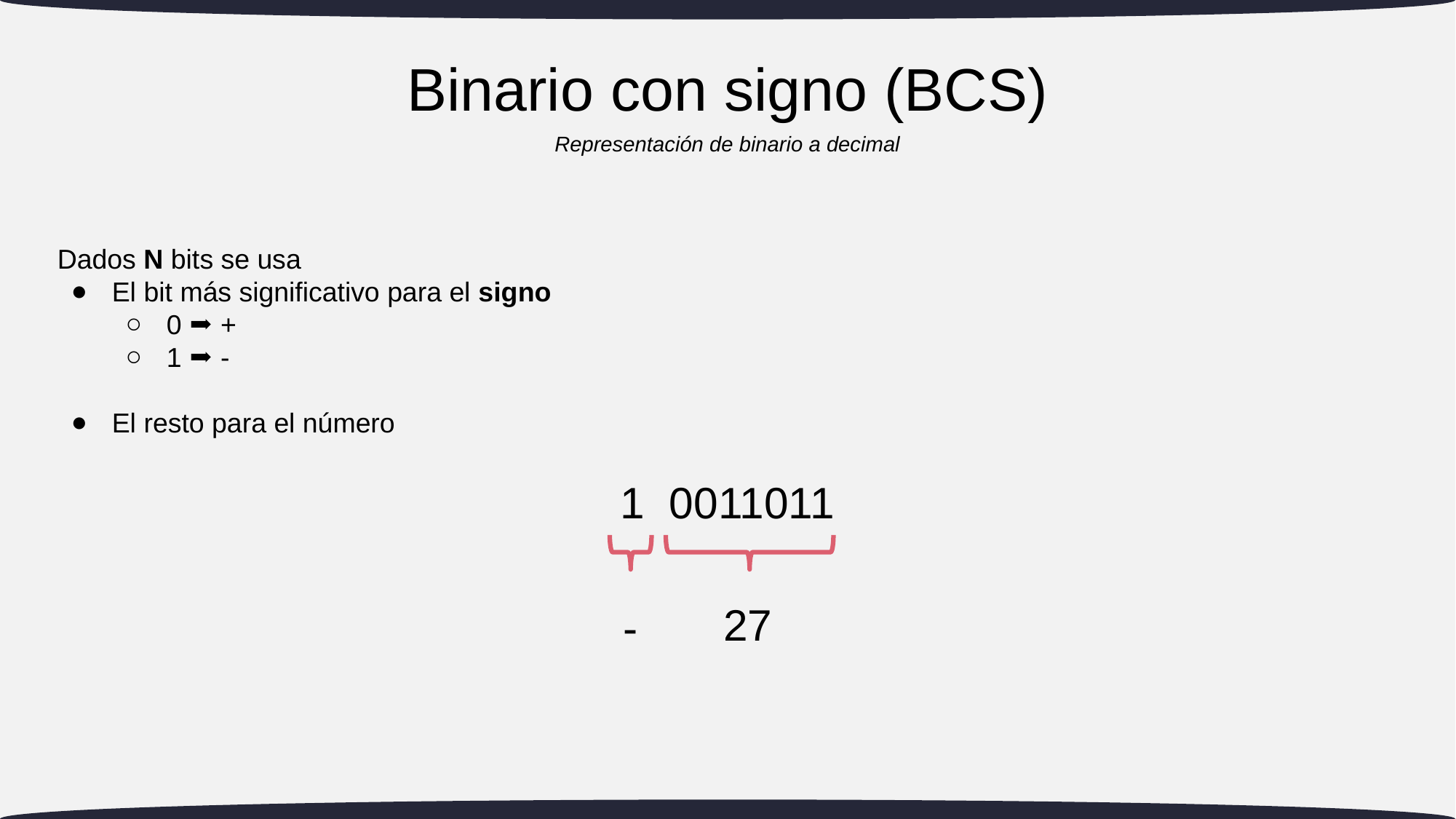

Binario con signo (BCS)
Representación de binario a decimal
# Dados N bits se usa
El bit más significativo para el signo
0 🠲 +
1 🠲 -
El resto para el número
1  0011011

27
-